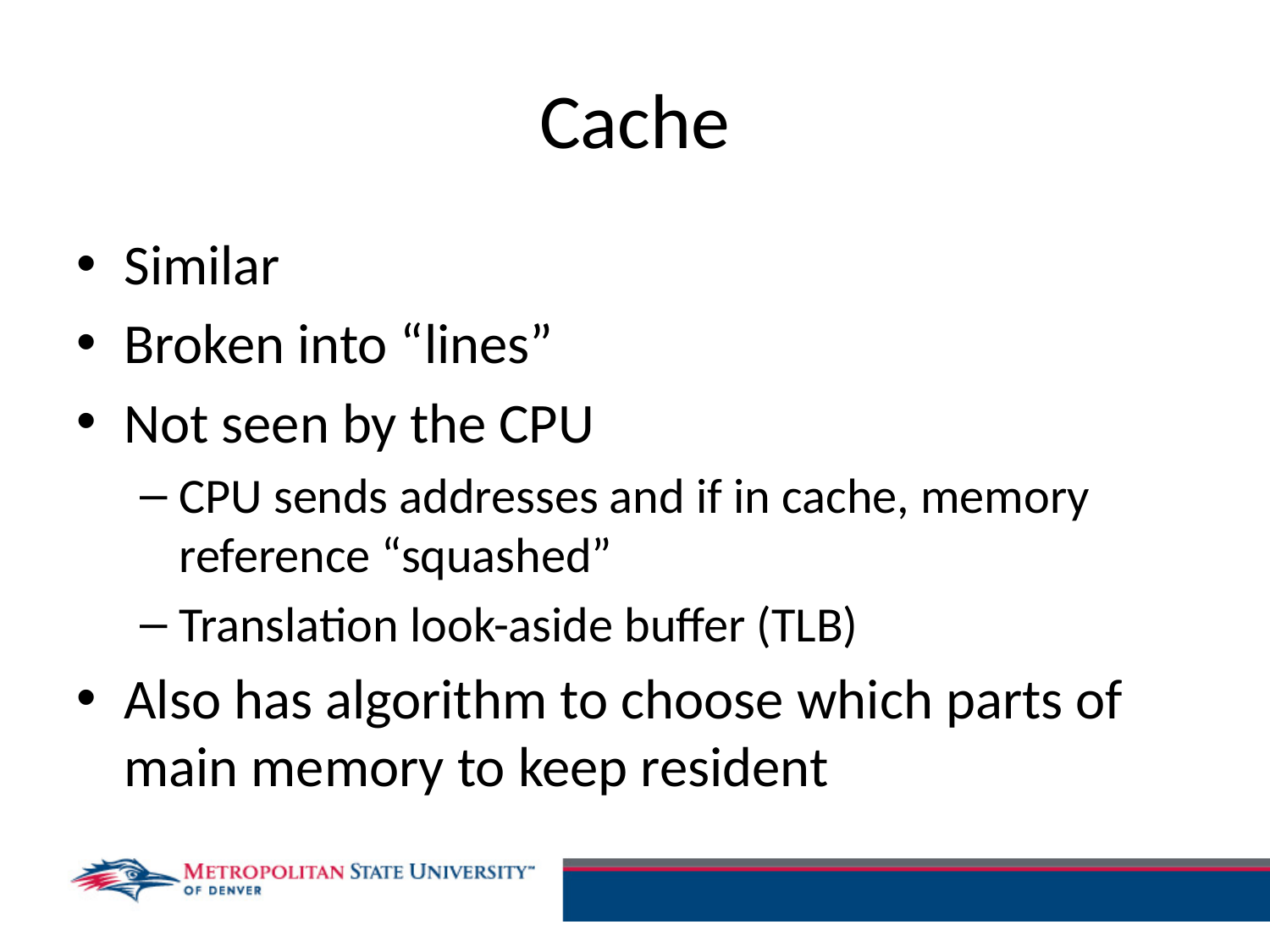

# Cache
Similar
Broken into “lines”
Not seen by the CPU
CPU sends addresses and if in cache, memory reference “squashed”
Translation look-aside buffer (TLB)
Also has algorithm to choose which parts of main memory to keep resident